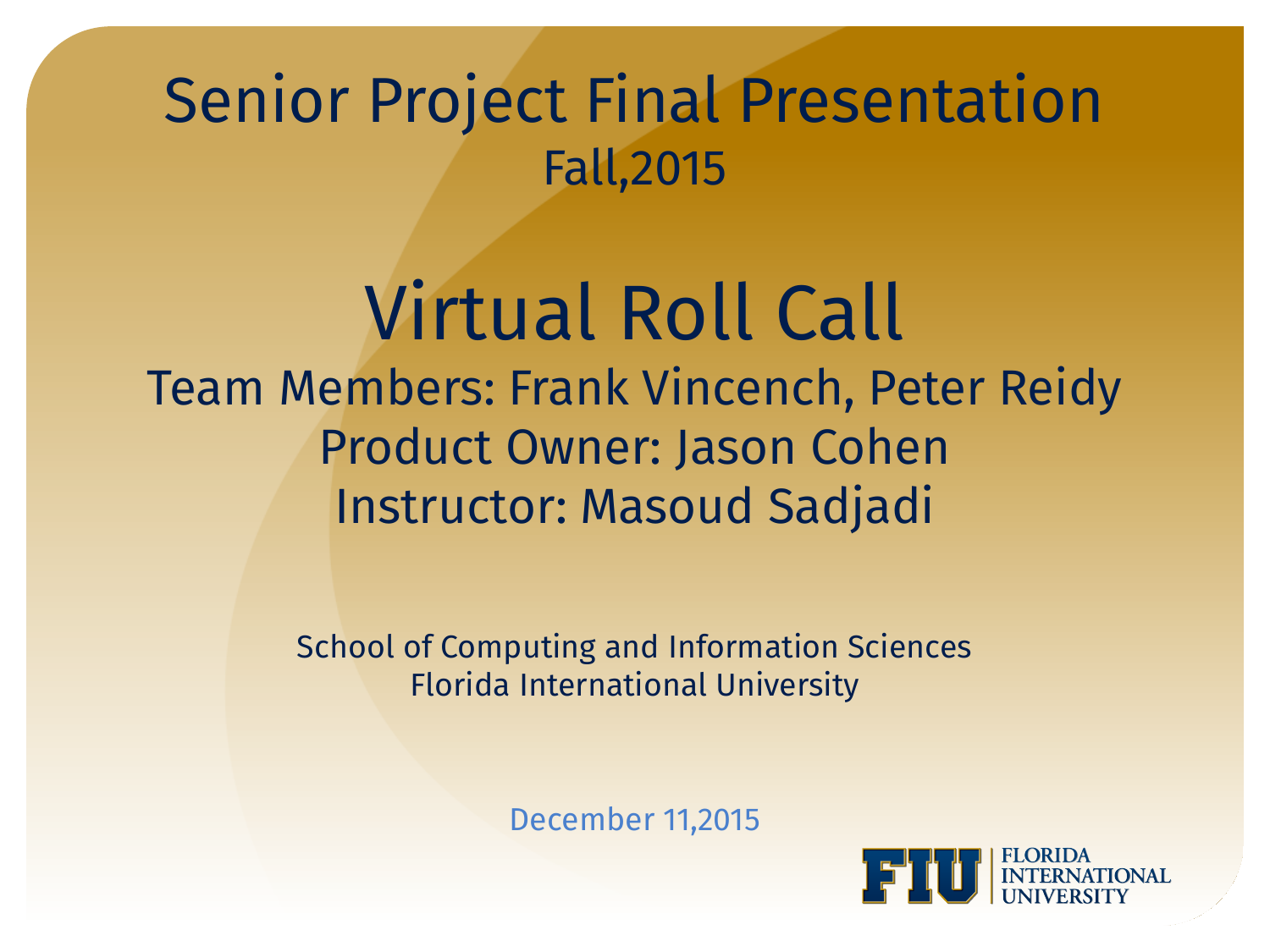

Senior Project Final Presentation
Fall,2015
# Virtual Roll Call Team Members: Frank Vincench, Peter Reidy Product Owner: Jason Cohen Instructor: Masoud Sadjadi School of Computing and Information Sciences Florida International University
December 11,2015